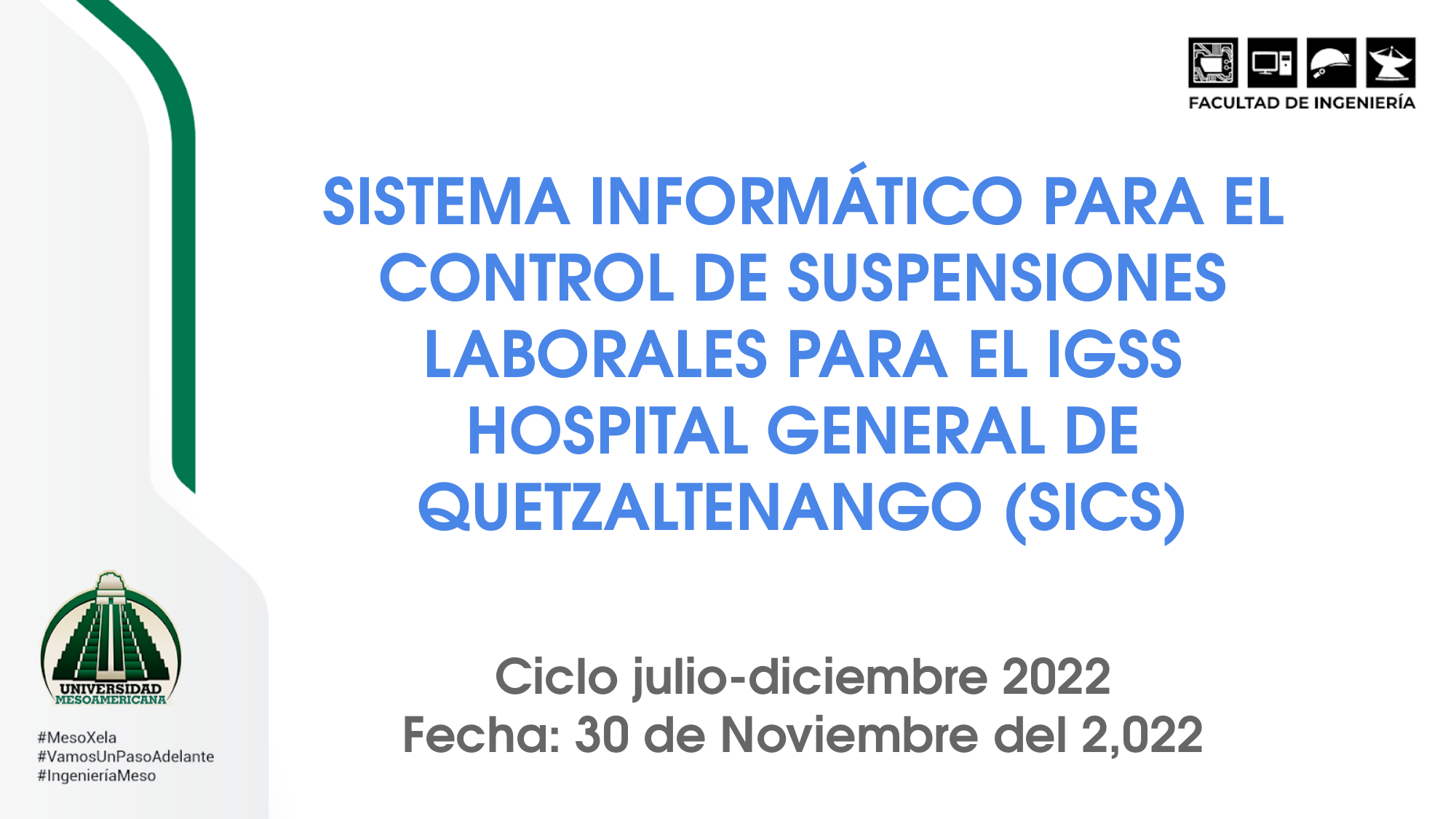

# SISTEMA INFORMÁTICO PARA EL CONTROL DE SUSPENSIONES LABORALES PARA EL IGSS HOSPITAL GENERAL DE QUETZALTENANGO (SICS)
Ciclo julio-diciembre 2022
Fecha: 30 de Noviembre del 2,022